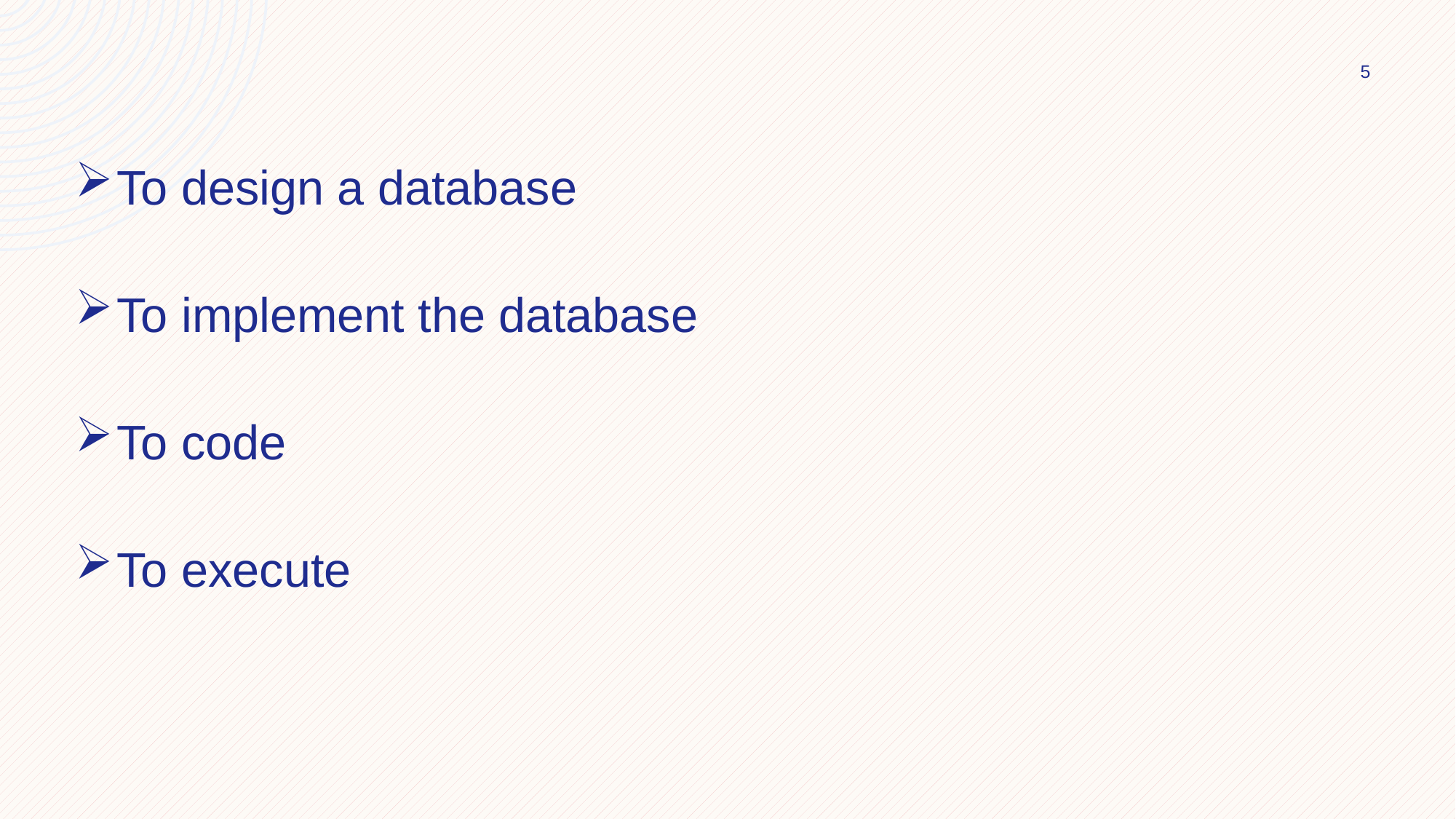

5

To design a database

To implement the database

To code

To execute